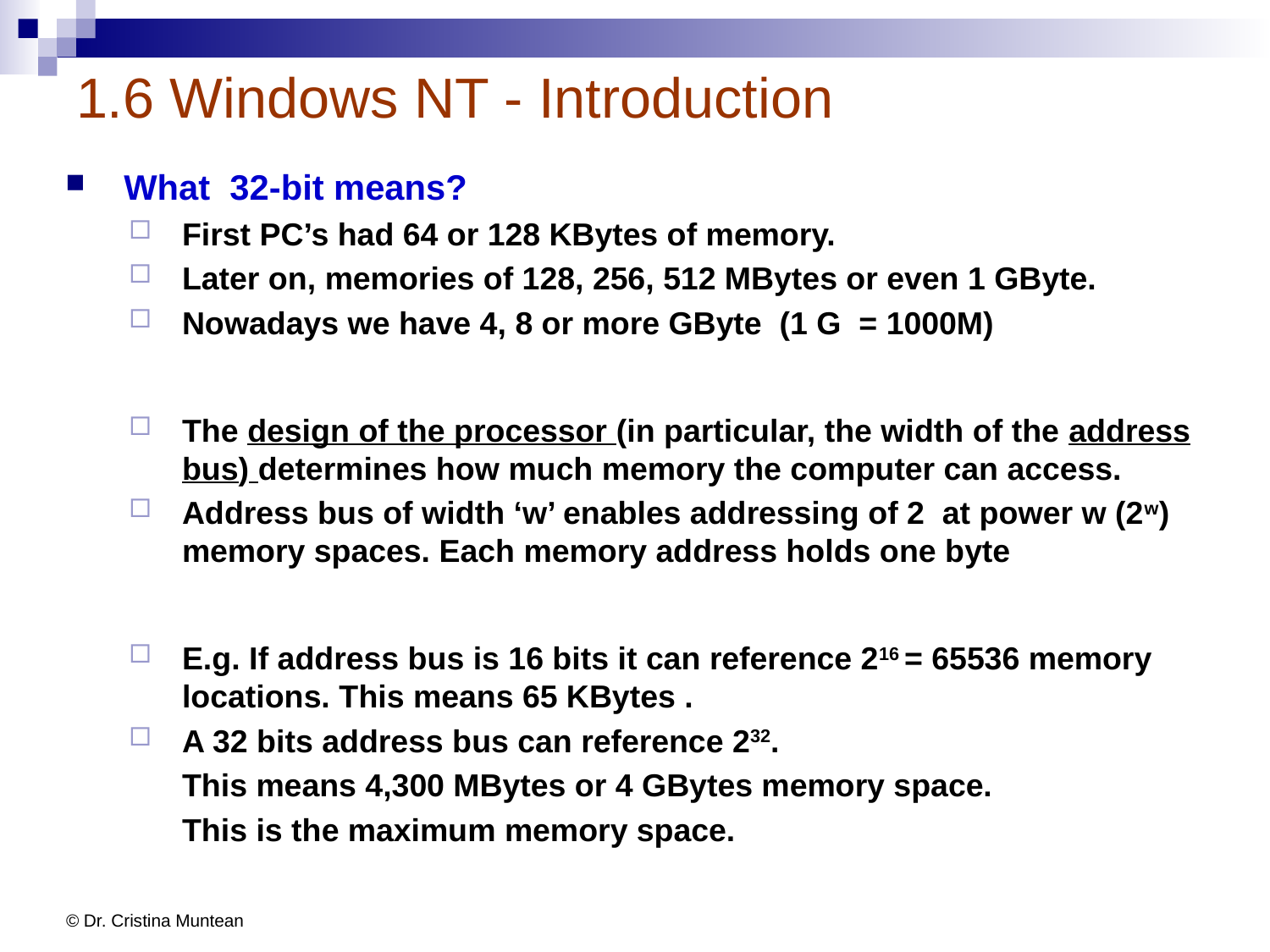

# 1.6 Windows NT - Introduction
What  32-bit means?
First PC’s had 64 or 128 KBytes of memory.
Later on, memories of 128, 256, 512 MBytes or even 1 GByte.
Nowadays we have 4, 8 or more GByte  (1 G  = 1000M)

The design of the processor (in particular, the width of the address bus) determines how much memory the computer can access.
Address bus of width ‘w’ enables addressing of 2  at power w (2w) memory spaces. Each memory address holds one byte

E.g. If address bus is 16 bits it can reference 216 = 65536 memory locations. This means 65 KBytes .
A 32 bits address bus can reference 232.
	This means 4,300 MBytes or 4 GBytes memory space.
	This is the maximum memory space.